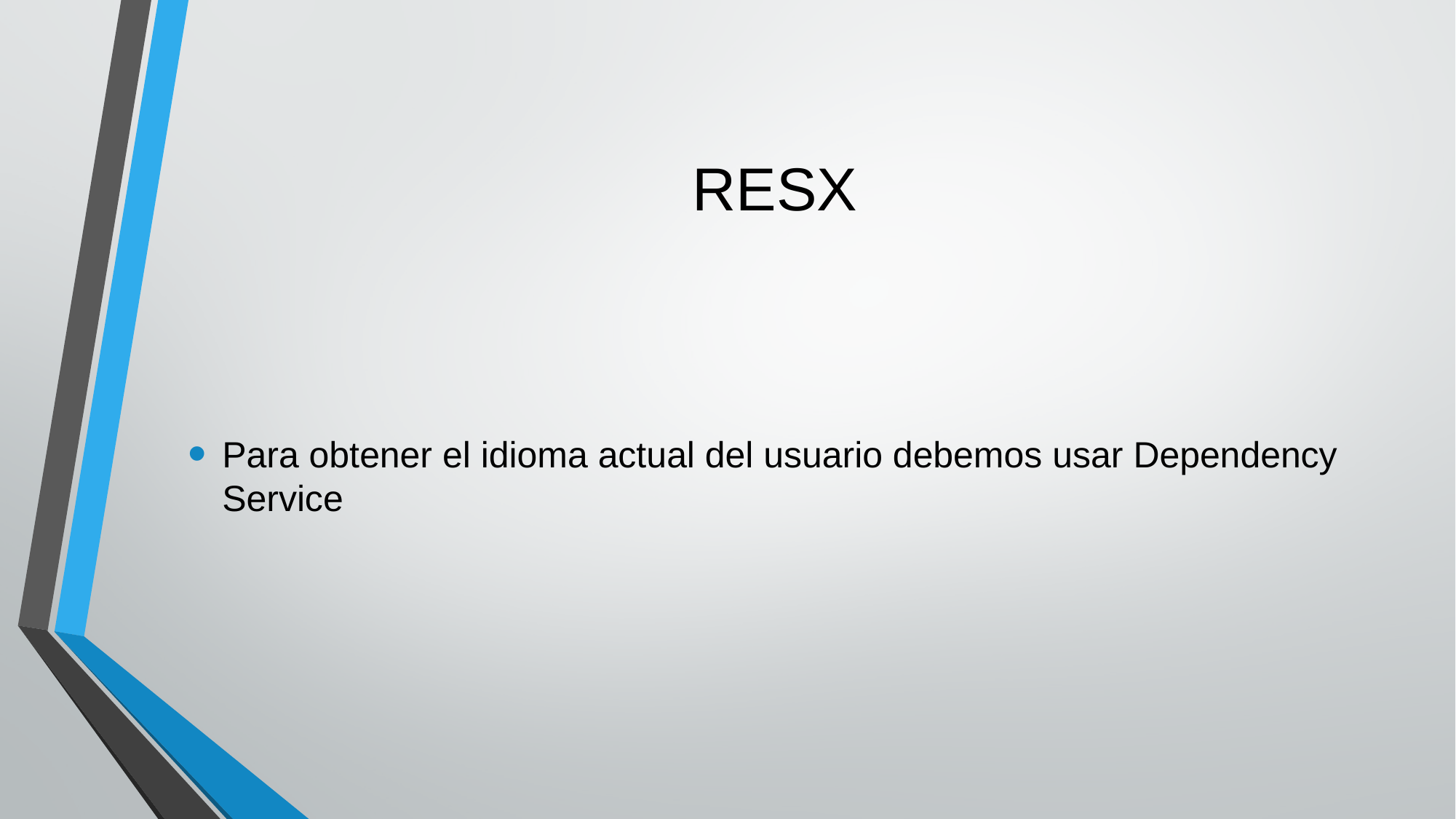

# RESX
Para obtener el idioma actual del usuario debemos usar Dependency Service